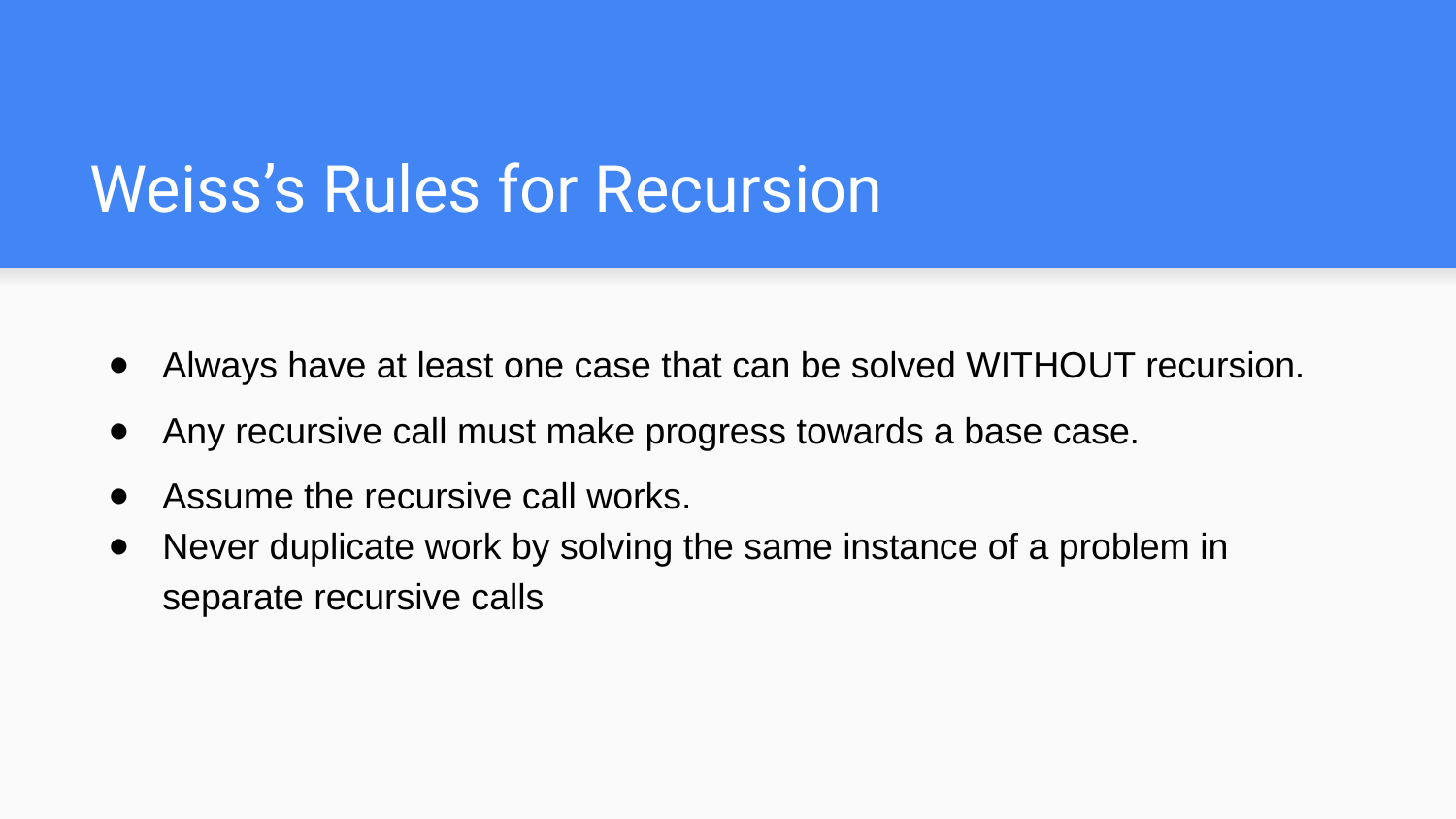

# Weiss’s Rules for Recursion
Always have at least one case that can be solved WITHOUT recursion.
Any recursive call must make progress towards a base case.
Assume the recursive call works.
Never duplicate work by solving the same instance of a problem in separate recursive calls